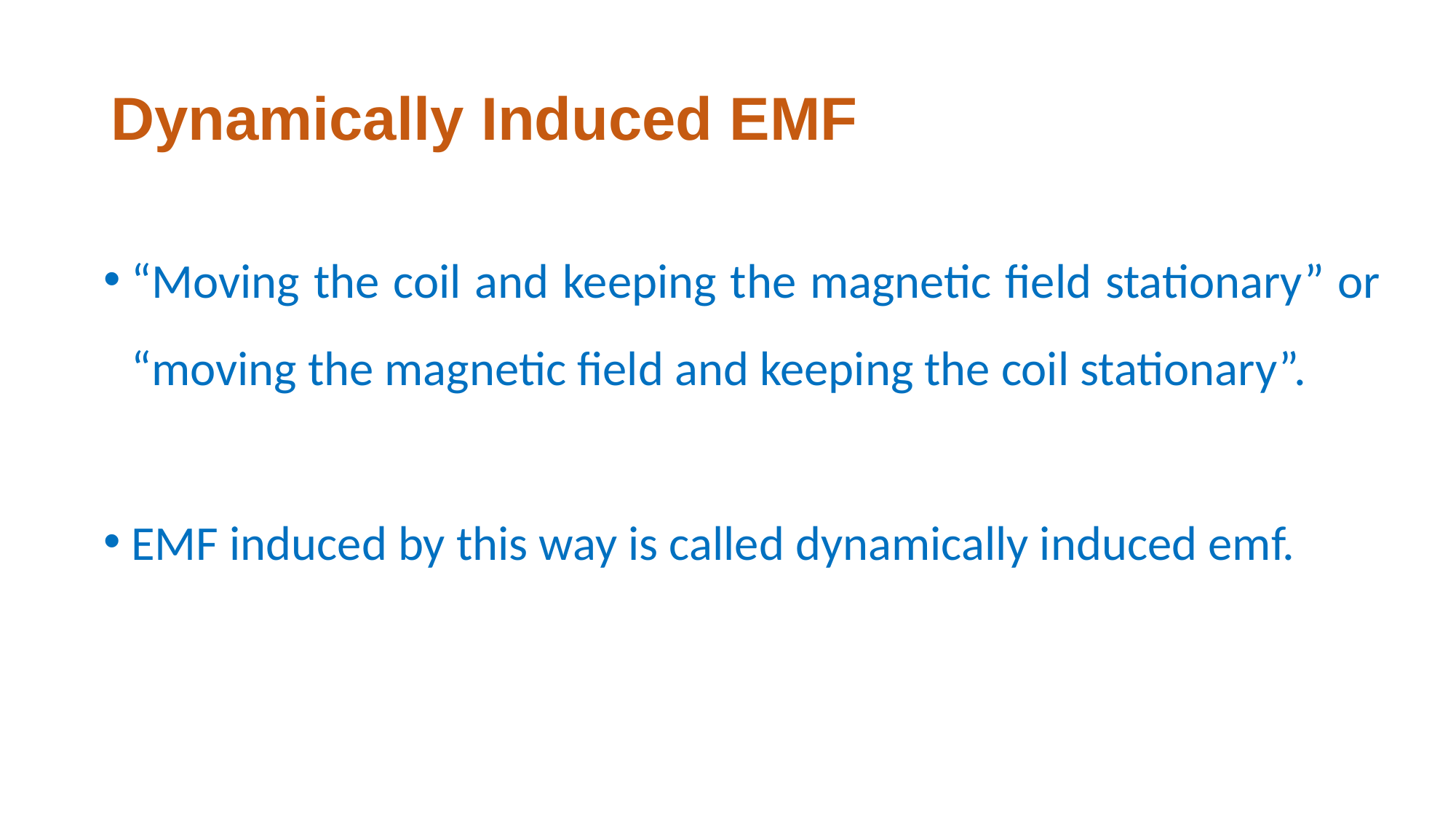

# Dynamically Induced EMF
“Moving the coil and keeping the magnetic field stationary” or “moving the magnetic field and keeping the coil stationary”.

EMF induced by this way is called dynamically induced emf.